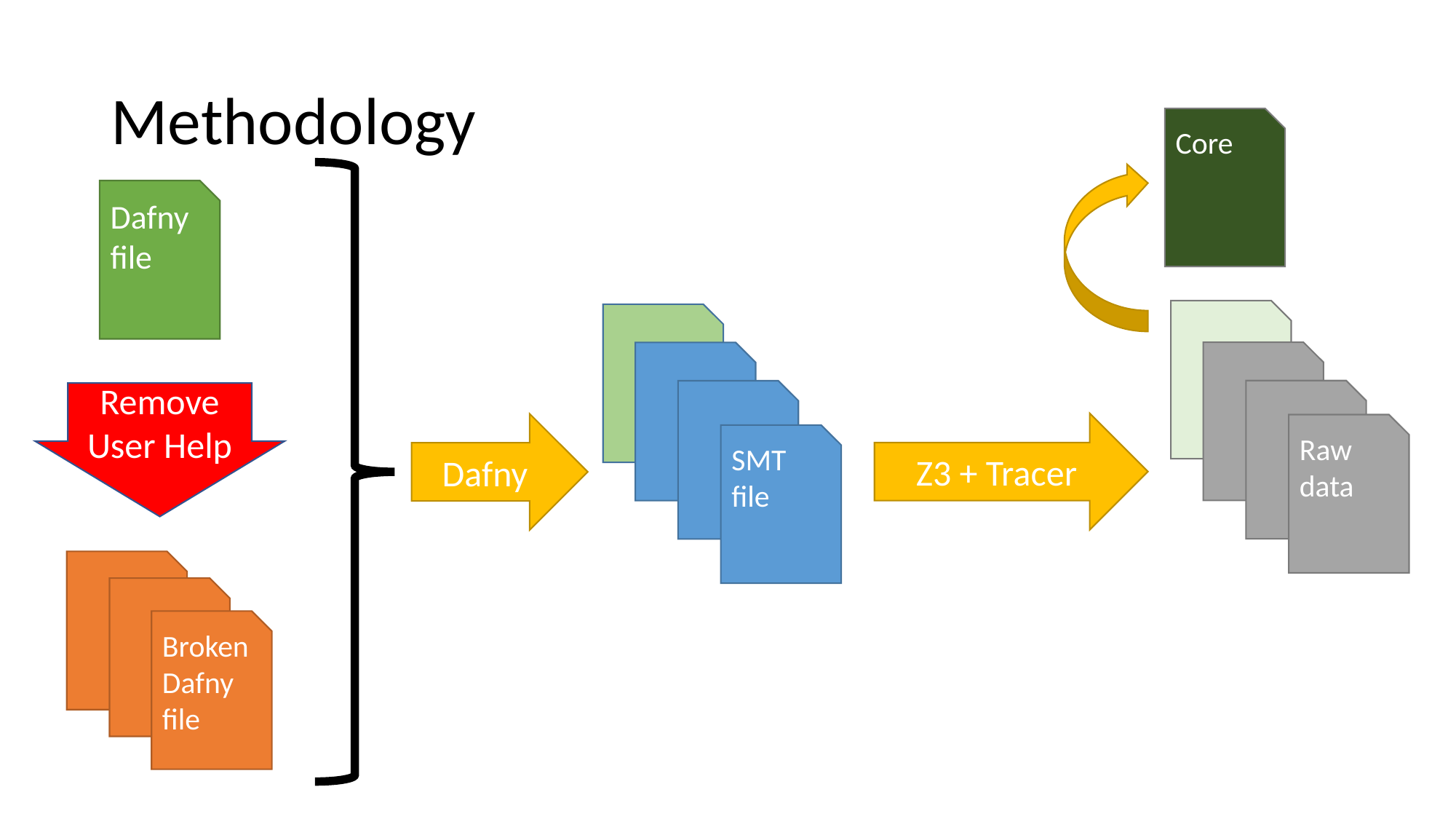

# Methodology
Core

Dafny file

Remove
User Help
Z3 + Tracer
Dafny
Raw data
SMT file

Broken
Dafny file